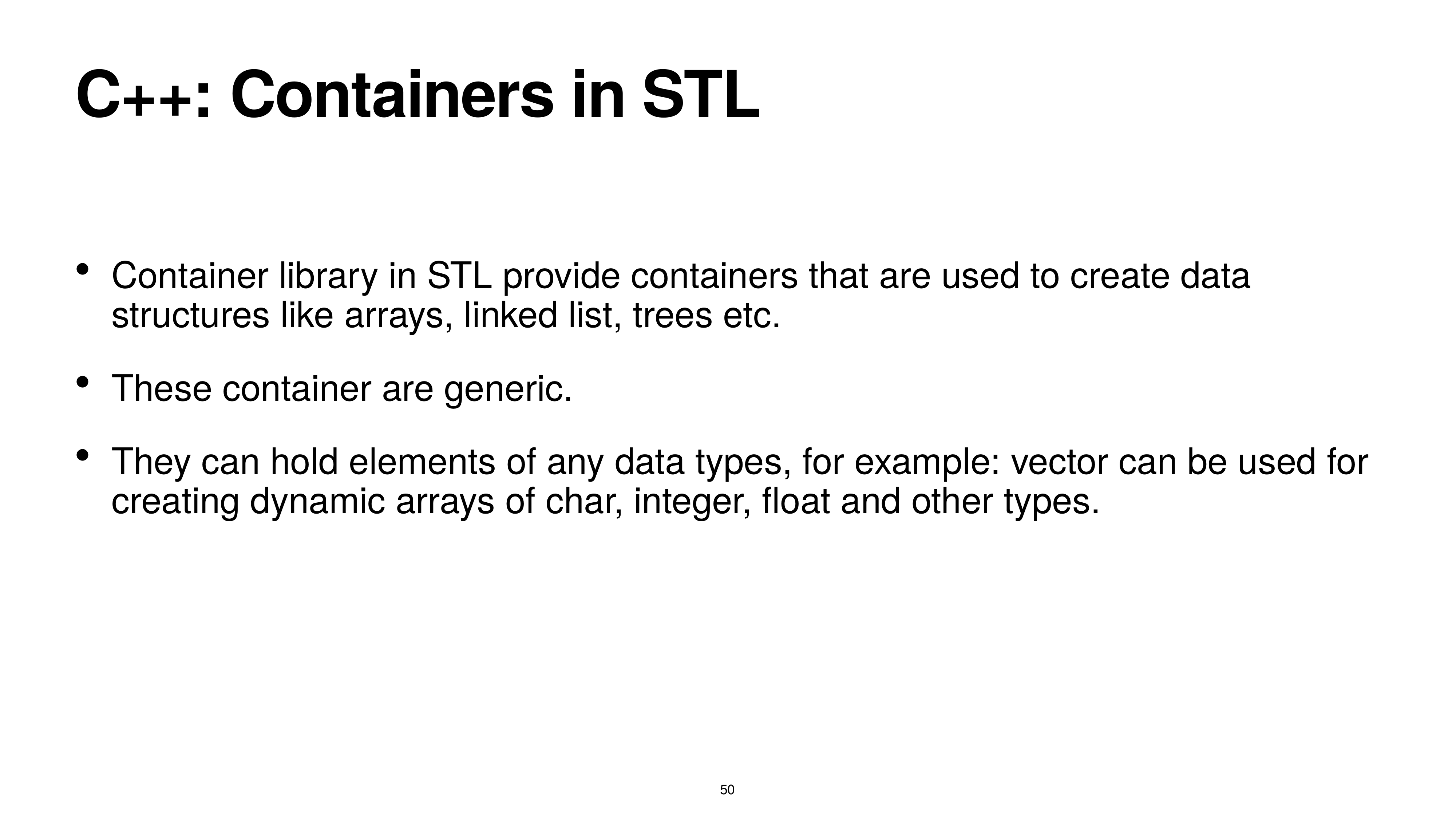

# C++: Containers in STL

Container library in STL provide containers that are used to create data structures like arrays, linked list, trees etc.
These container are generic.
They can hold elements of any data types, for example: vector can be used for creating dynamic arrays of char, integer, float and other types.
50